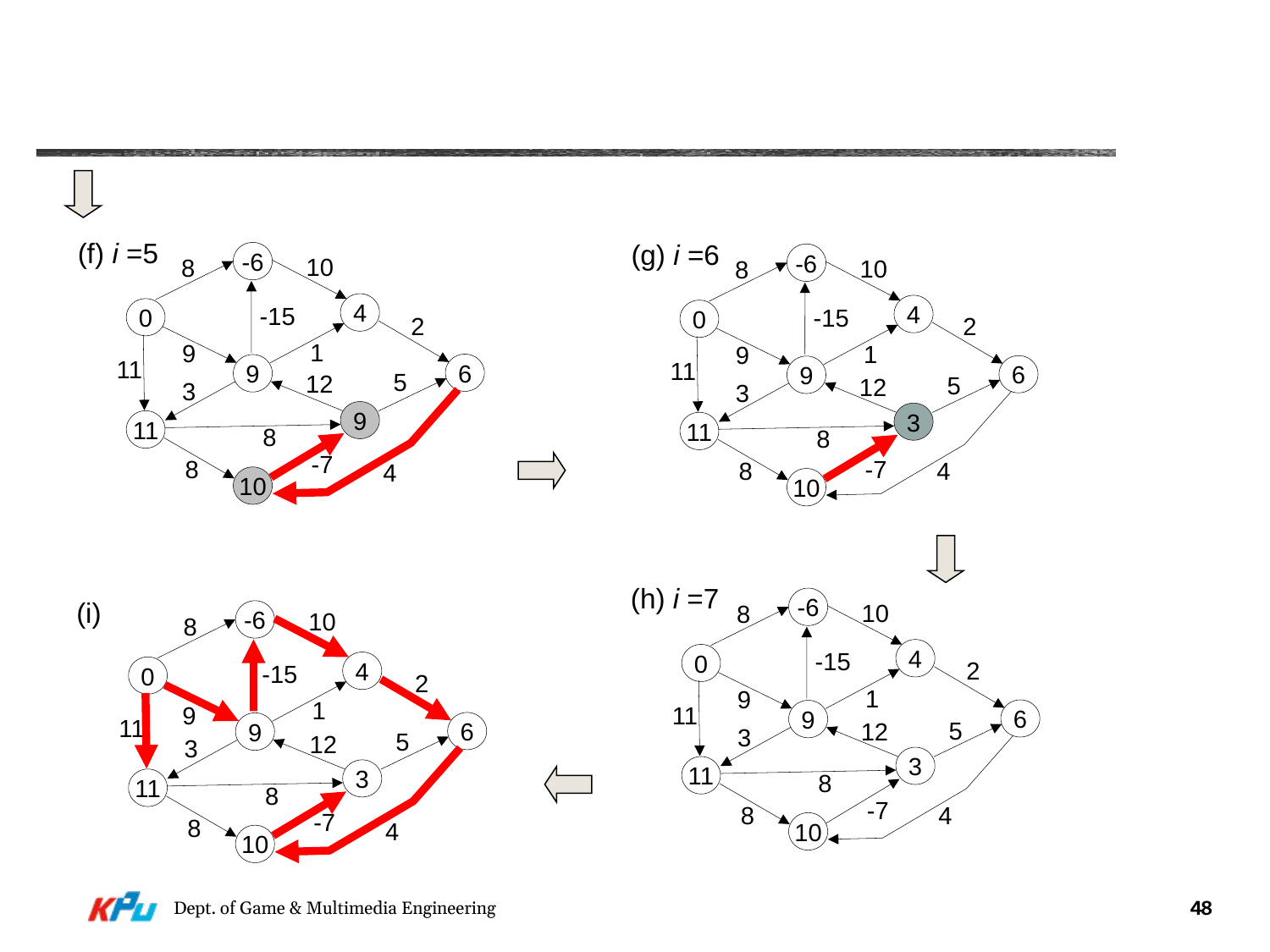

#

(f) i =5
(g) i =6
-6
-6
10
8
10
8

4
-15
4
-15
0
0
2
2

1
9
1
9

11
11
6
9
6
9
5
12
5
12
3
3

9
3
11
11
8
8

-7
-7
8
4
8
4

10
10

(h) i =7
-6
(i)
10
8
10
-6
8

4
-15
0
2
4
-15
0
2

1
9

1

9
11
6
9
11
5
12
6
9
3
5
12

3

3

11
3
8

11

8

-7

4
8

-7
8
4
10
10
Dept. of Game & Multimedia Engineering
48